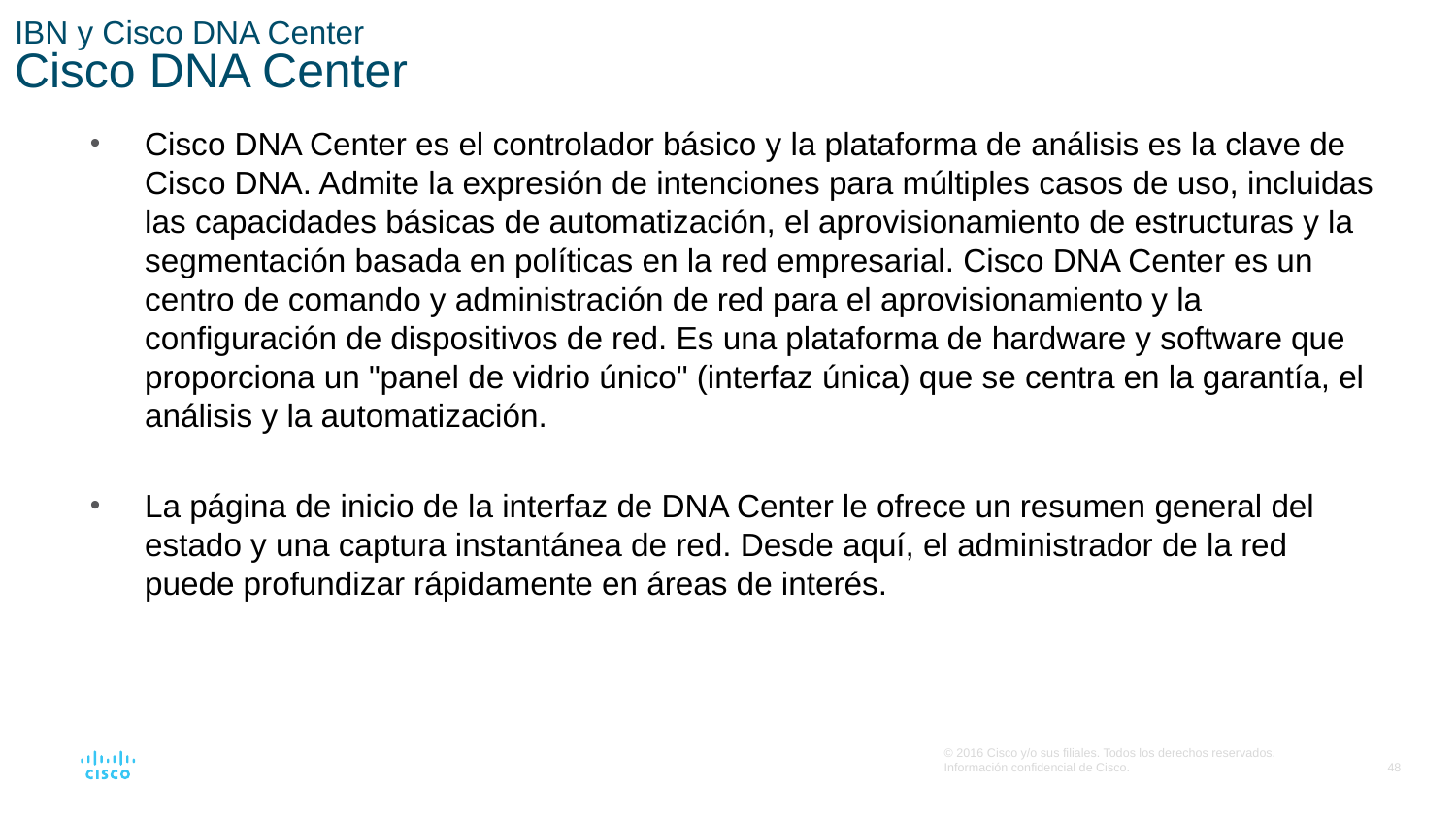

# IBN y Cisco DNA Center Cisco DNA Center
Cisco DNA Center es el controlador básico y la plataforma de análisis es la clave de Cisco DNA. Admite la expresión de intenciones para múltiples casos de uso, incluidas las capacidades básicas de automatización, el aprovisionamiento de estructuras y la segmentación basada en políticas en la red empresarial. Cisco DNA Center es un centro de comando y administración de red para el aprovisionamiento y la configuración de dispositivos de red. Es una plataforma de hardware y software que proporciona un "panel de vidrio único" (interfaz única) que se centra en la garantía, el análisis y la automatización.

La página de inicio de la interfaz de DNA Center le ofrece un resumen general del estado y una captura instantánea de red. Desde aquí, el administrador de la red puede profundizar rápidamente en áreas de interés.